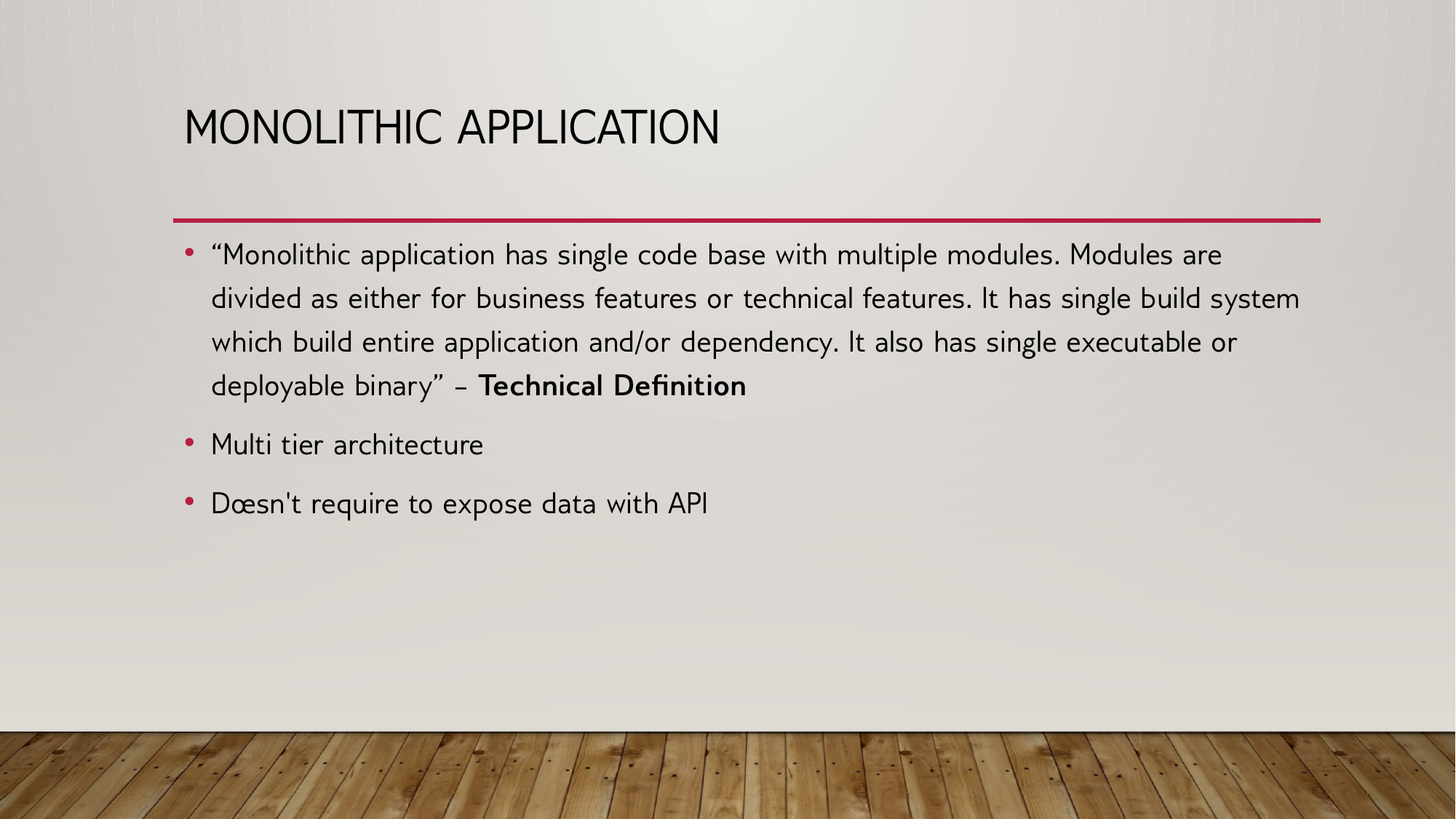

# Monolithic Application
“Monolithic application has single code base with multiple modules. Modules are divided as either for business features or technical features. It has single build system which build entire application and/or dependency. It also has single executable or deployable binary” – Technical Definition
Multi tier architecture
Doesn't require to expose data with API